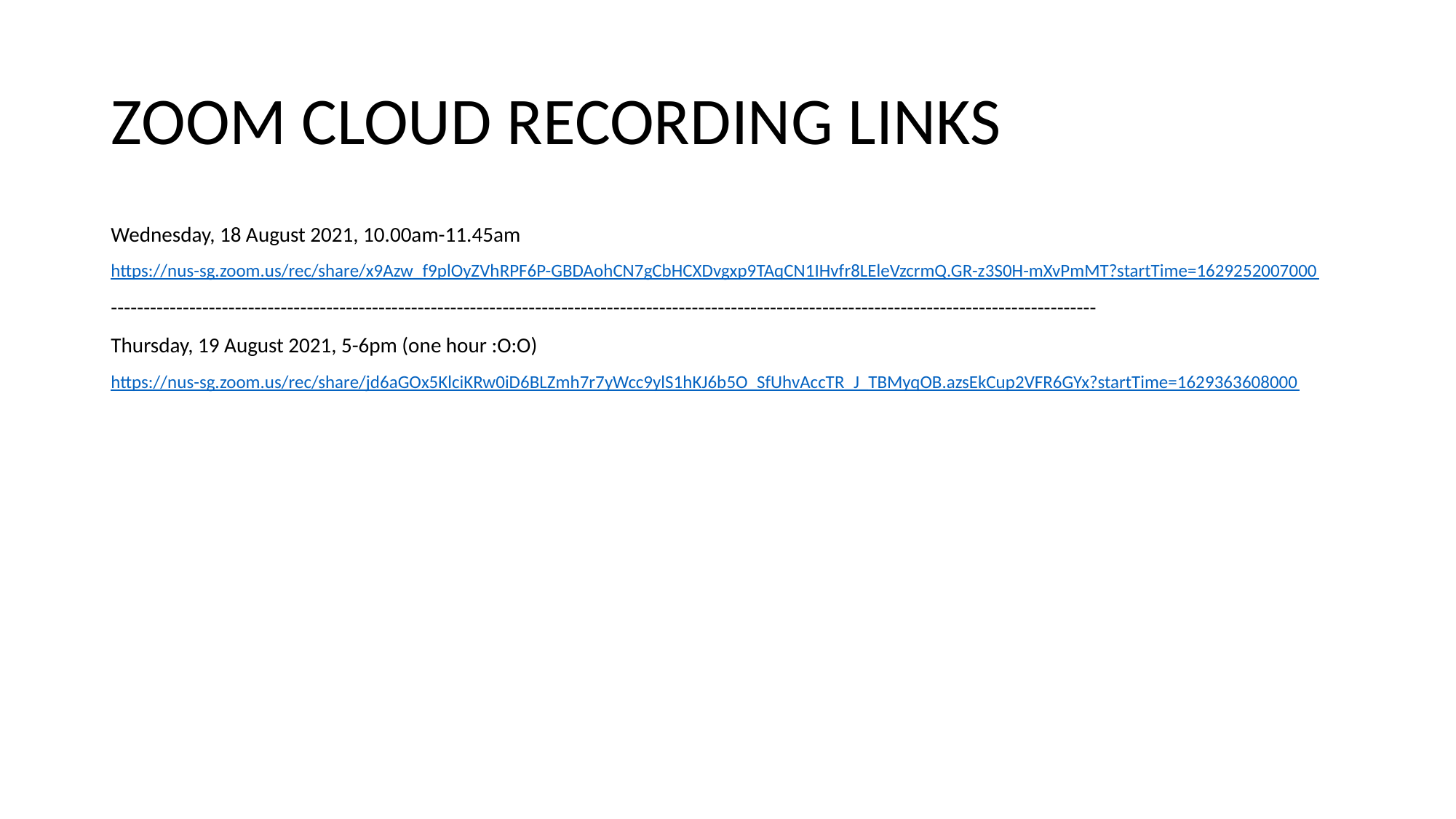

# ZOOM CLOUD RECORDING LINKS
Wednesday, 18 August 2021, 10.00am-11.45am
https://nus-sg.zoom.us/rec/share/x9Azw_f9plOyZVhRPF6P-GBDAohCN7gCbHCXDvgxp9TAqCN1IHvfr8LEleVzcrmQ.GR-z3S0H-mXvPmMT?startTime=1629252007000
-------------------------------------------------------------------------------------------------------------------------------------------------------
Thursday, 19 August 2021, 5-6pm (one hour :O:O)
https://nus-sg.zoom.us/rec/share/jd6aGOx5KlciKRw0iD6BLZmh7r7yWcc9ylS1hKJ6b5O_SfUhvAccTR_J_TBMyqOB.azsEkCup2VFR6GYx?startTime=1629363608000